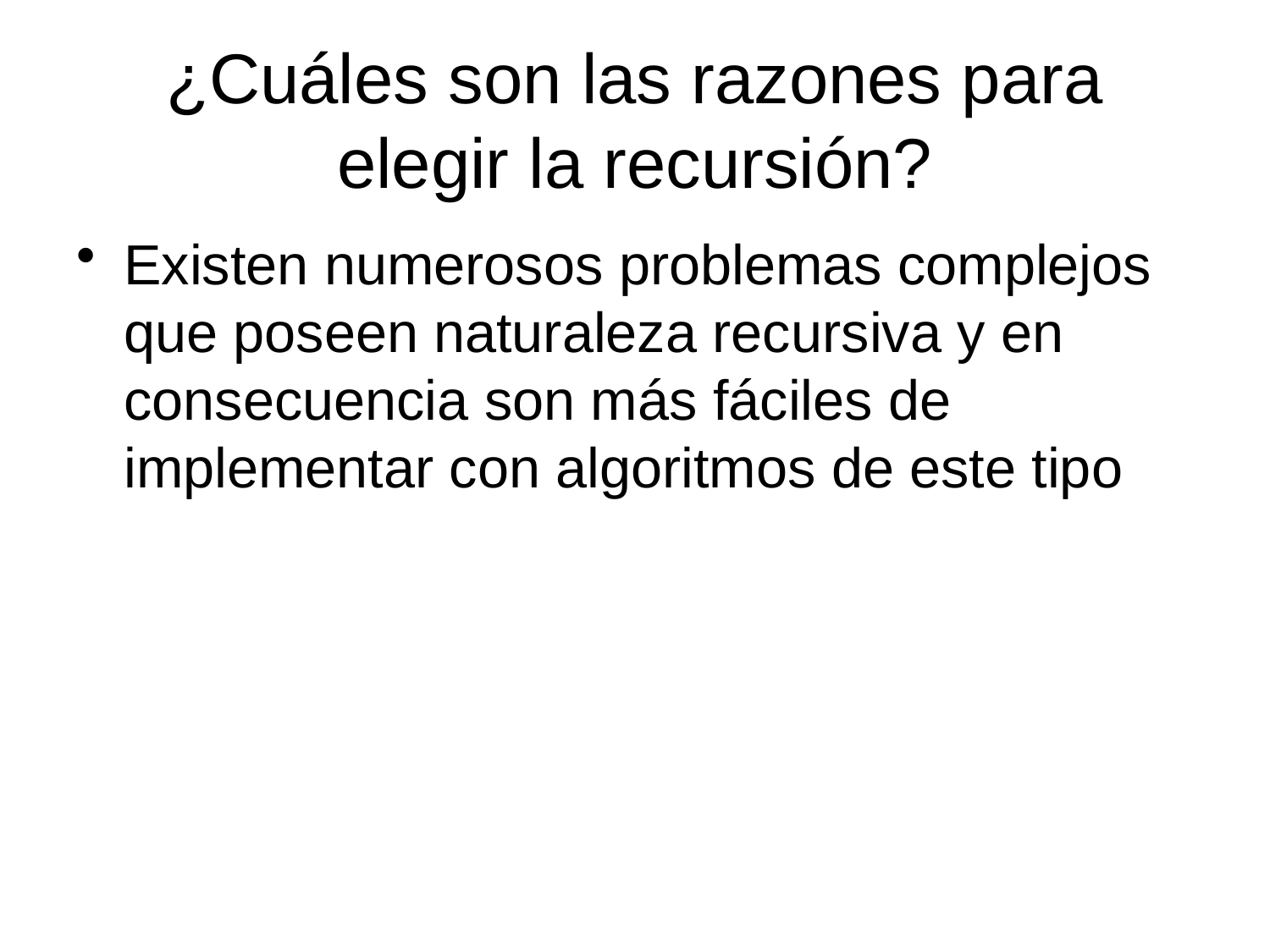

# ¿Cuáles son las razones para elegir la recursión?
Existen numerosos problemas complejos que poseen naturaleza recursiva y en consecuencia son más fáciles de implementar con algoritmos de este tipo